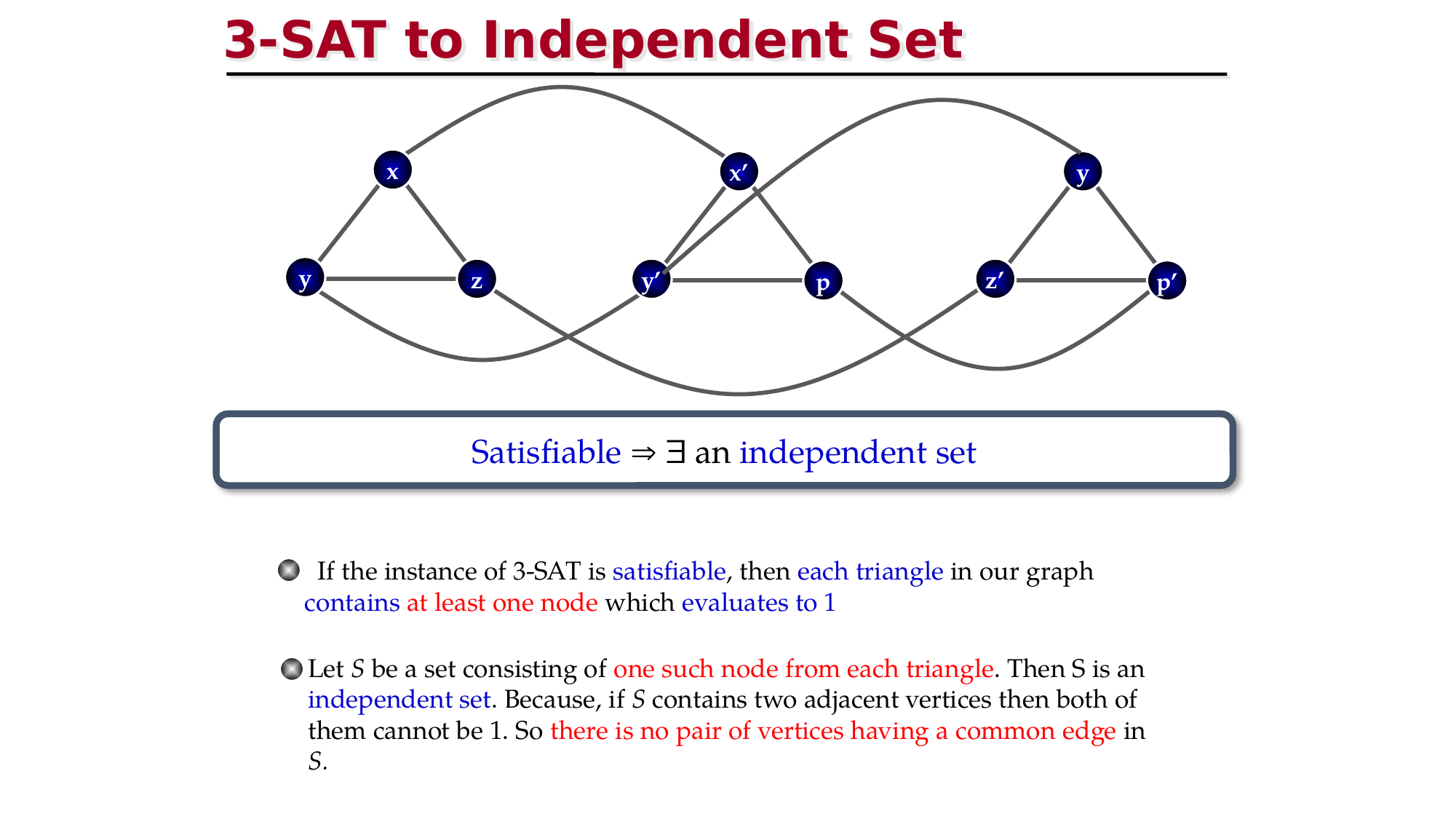

3-SAT to Independent Set

x
x’
y
y
z
y’
z’
p
p’

Satisfiable ⇒ ∃ an independent set
  If the instance of 3-SAT is satisfiable, then each triangle in our graph contains at least one node which evaluates to 1

Let S be a set consisting of one such node from each triangle. Then S is an independent set. Because, if S contains two adjacent vertices then both of them cannot be 1. So there is no pair of vertices having a common edge in S.